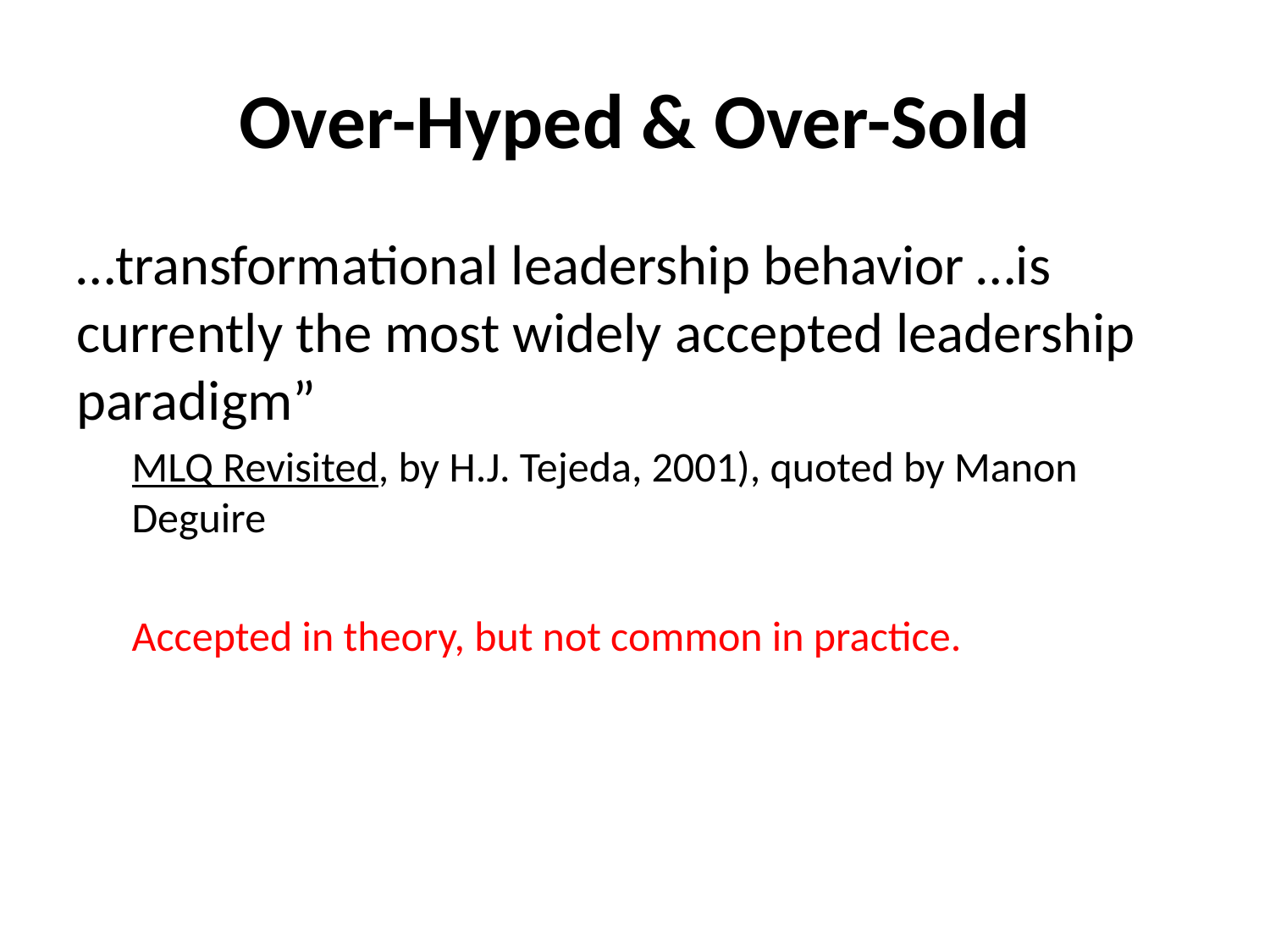

# Over-Hyped & Over-Sold
…transformational leadership behavior …is currently the most widely accepted leadership paradigm”
MLQ Revisited, by H.J. Tejeda, 2001), quoted by Manon Deguire

Accepted in theory, but not common in practice.